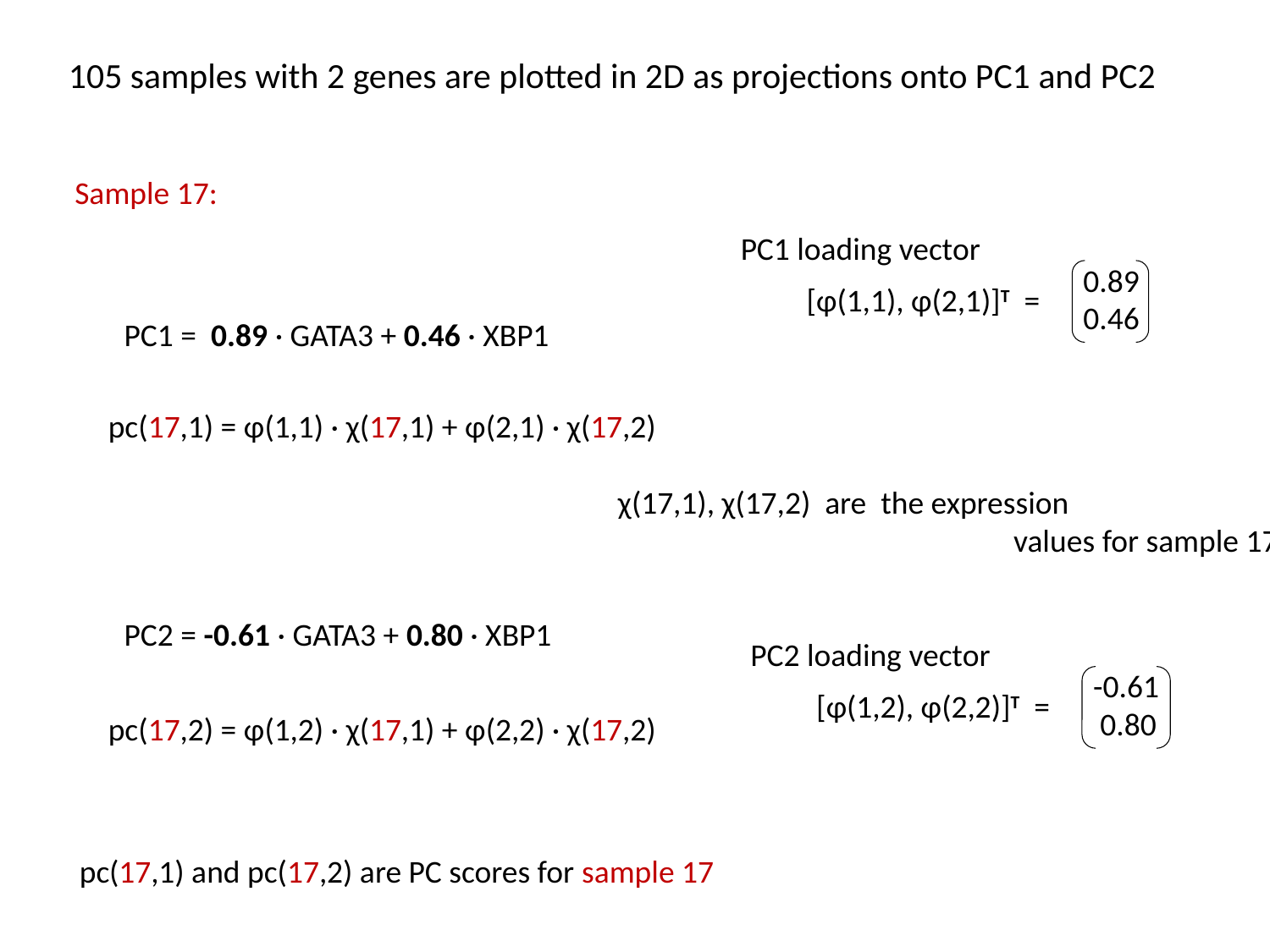

105 samples with 2 genes are plotted in 2D as projections onto PC1 and PC2
Sample 17:
PC1 loading vector
0.89
0.46

[φ(1,1), φ(2,1)]T  =
PC1 =  0.89 · GATA3 + 0.46 · XBP1
pc(17,1) = φ(1,1) · χ(17,1) + φ(2,1) · χ(17,2)
χ(17,1), χ(17,2)  are  the expression
			  values for sample 17
PC2 = -0.61 · GATA3 + 0.80 · XBP1
PC2 loading vector
-0.61
 0.80

[φ(1,2), φ(2,2)]T  =
pc(17,2) = φ(1,2) · χ(17,1) + φ(2,2) · χ(17,2)
pc(17,1) and pc(17,2) are PC scores for sample 17